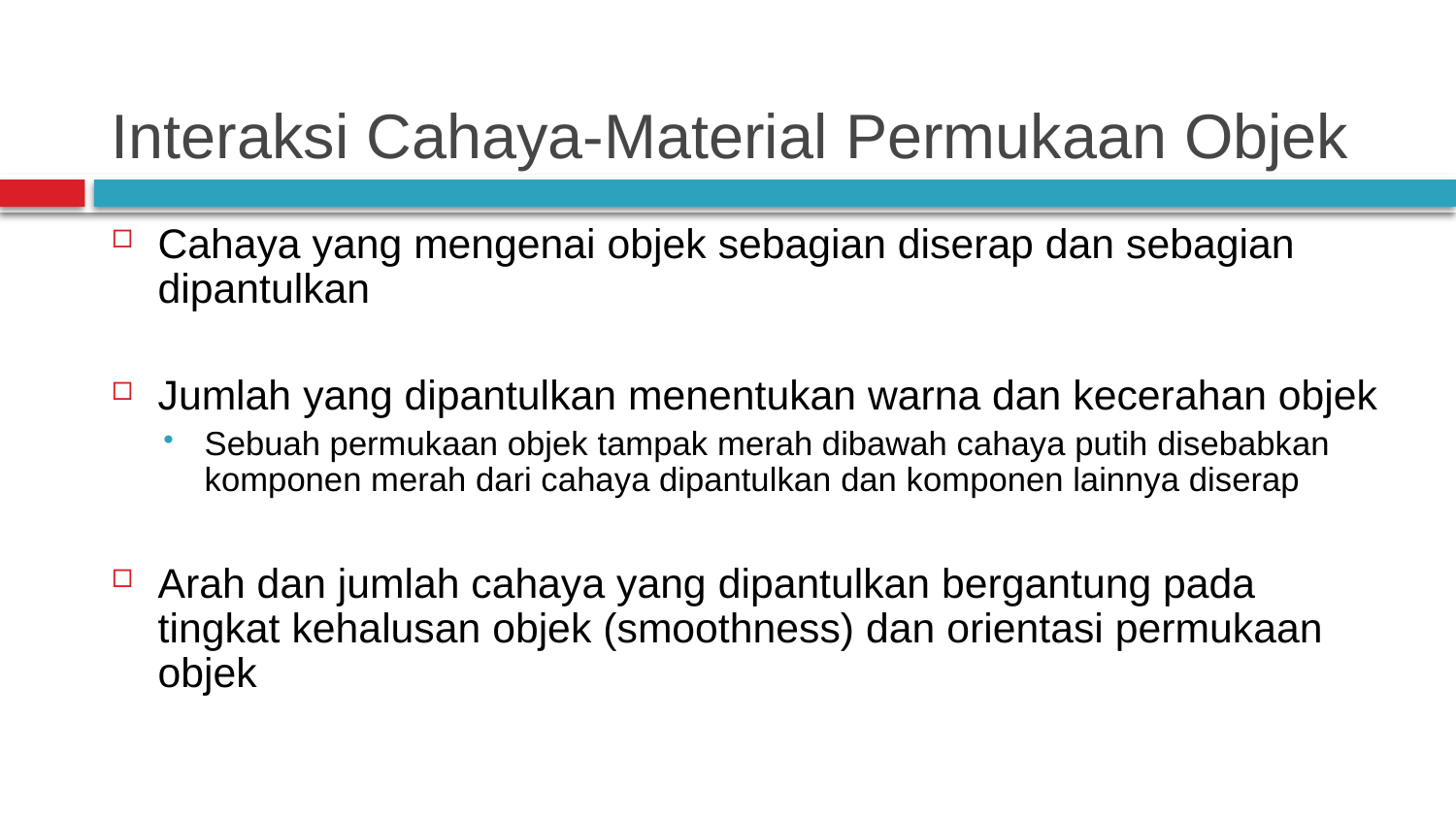

# Interaksi Cahaya-Material Permukaan Objek
Cahaya yang mengenai objek sebagian diserap dan sebagian dipantulkan

Jumlah yang dipantulkan menentukan warna dan kecerahan objek
Sebuah permukaan objek tampak merah dibawah cahaya putih disebabkan komponen merah dari cahaya dipantulkan dan komponen lainnya diserap

Arah dan jumlah cahaya yang dipantulkan bergantung pada tingkat kehalusan objek (smoothness) dan orientasi permukaan objek